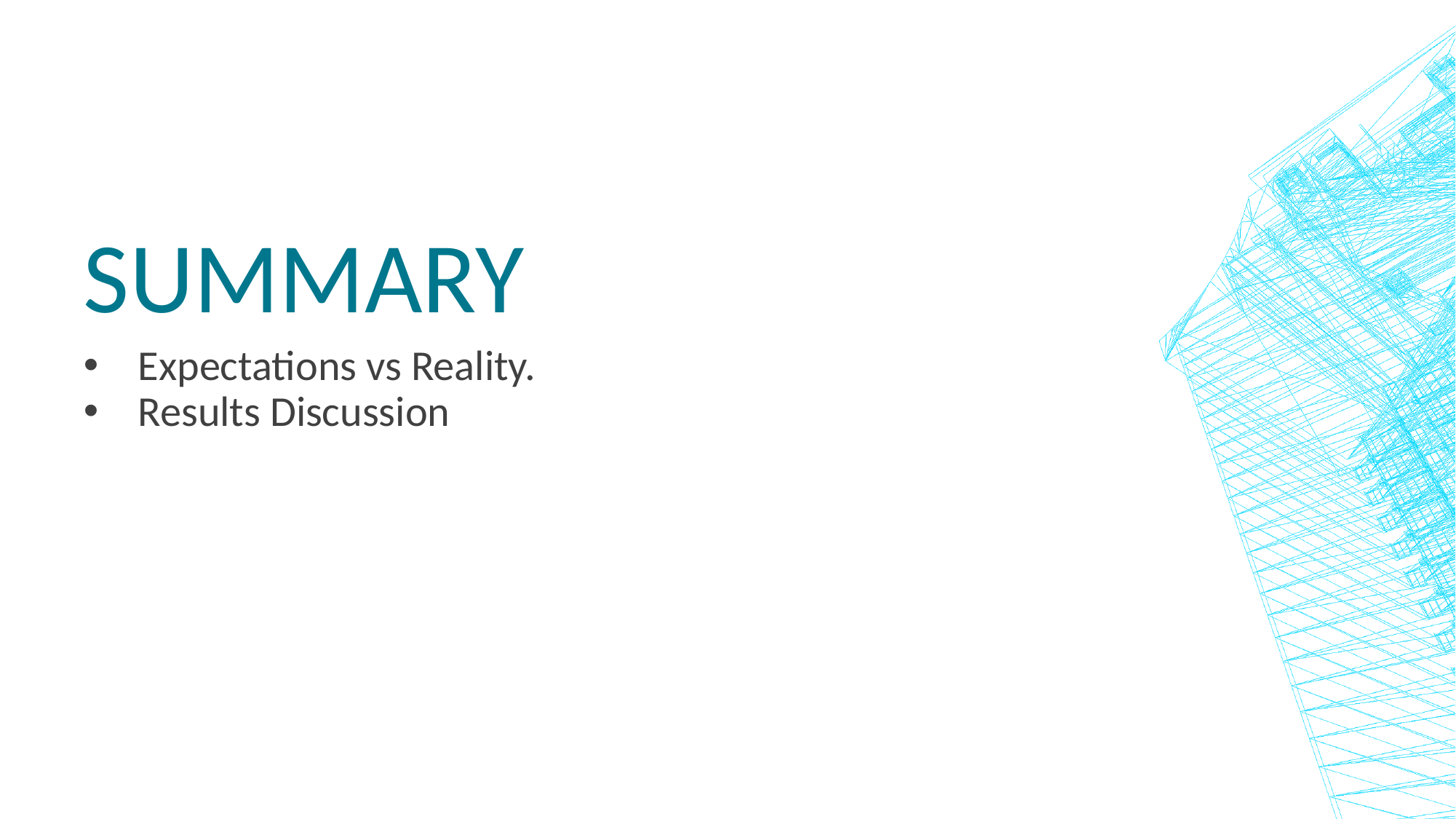

# Summary
Expectations vs Reality.
Results Discussion